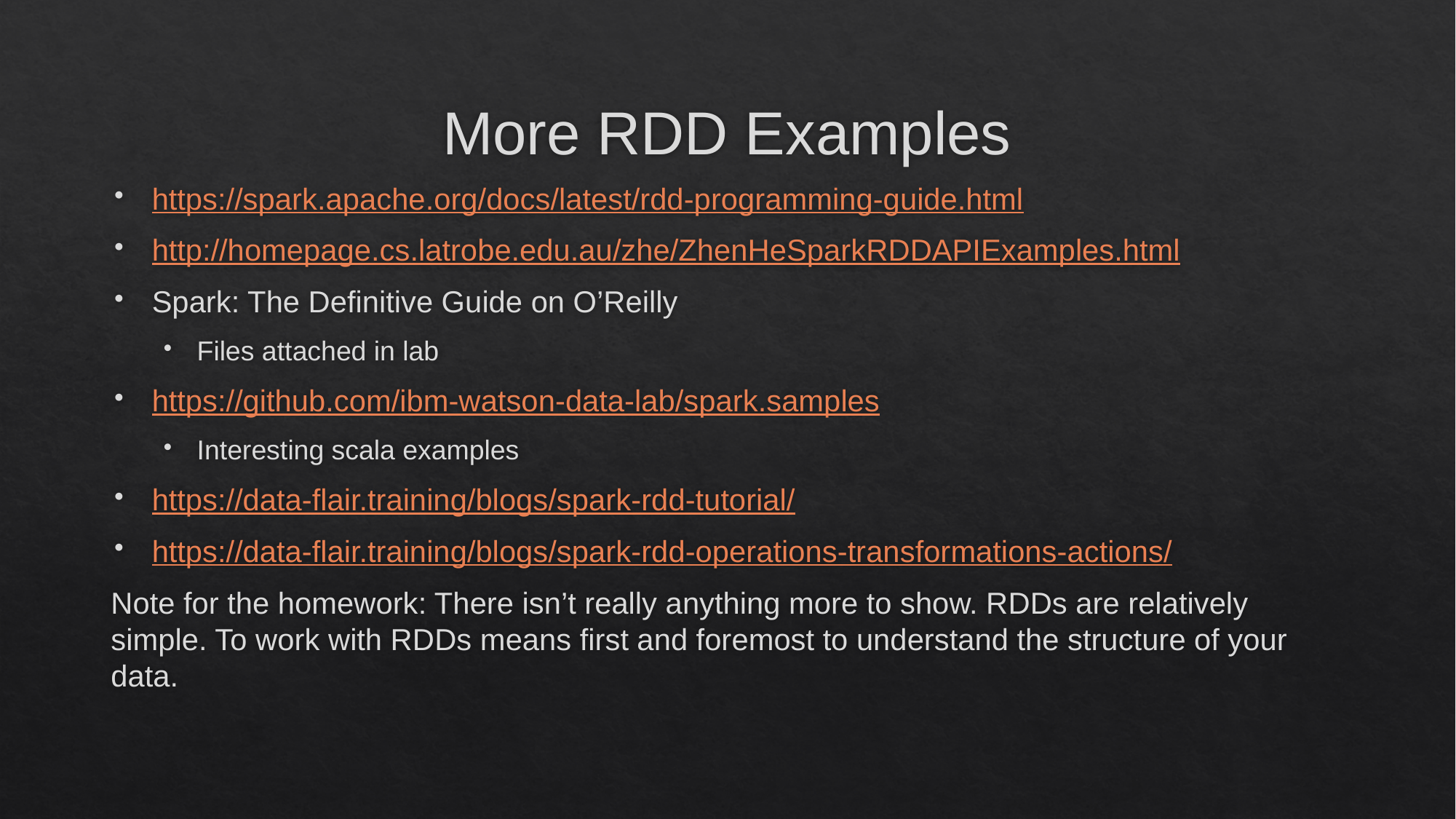

# More RDD Examples
https://spark.apache.org/docs/latest/rdd-programming-guide.html
http://homepage.cs.latrobe.edu.au/zhe/ZhenHeSparkRDDAPIExamples.html
Spark: The Definitive Guide on O’Reilly
Files attached in lab
https://github.com/ibm-watson-data-lab/spark.samples
Interesting scala examples
https://data-flair.training/blogs/spark-rdd-tutorial/
https://data-flair.training/blogs/spark-rdd-operations-transformations-actions/
Note for the homework: There isn’t really anything more to show. RDDs are relatively simple. To work with RDDs means first and foremost to understand the structure of your data.